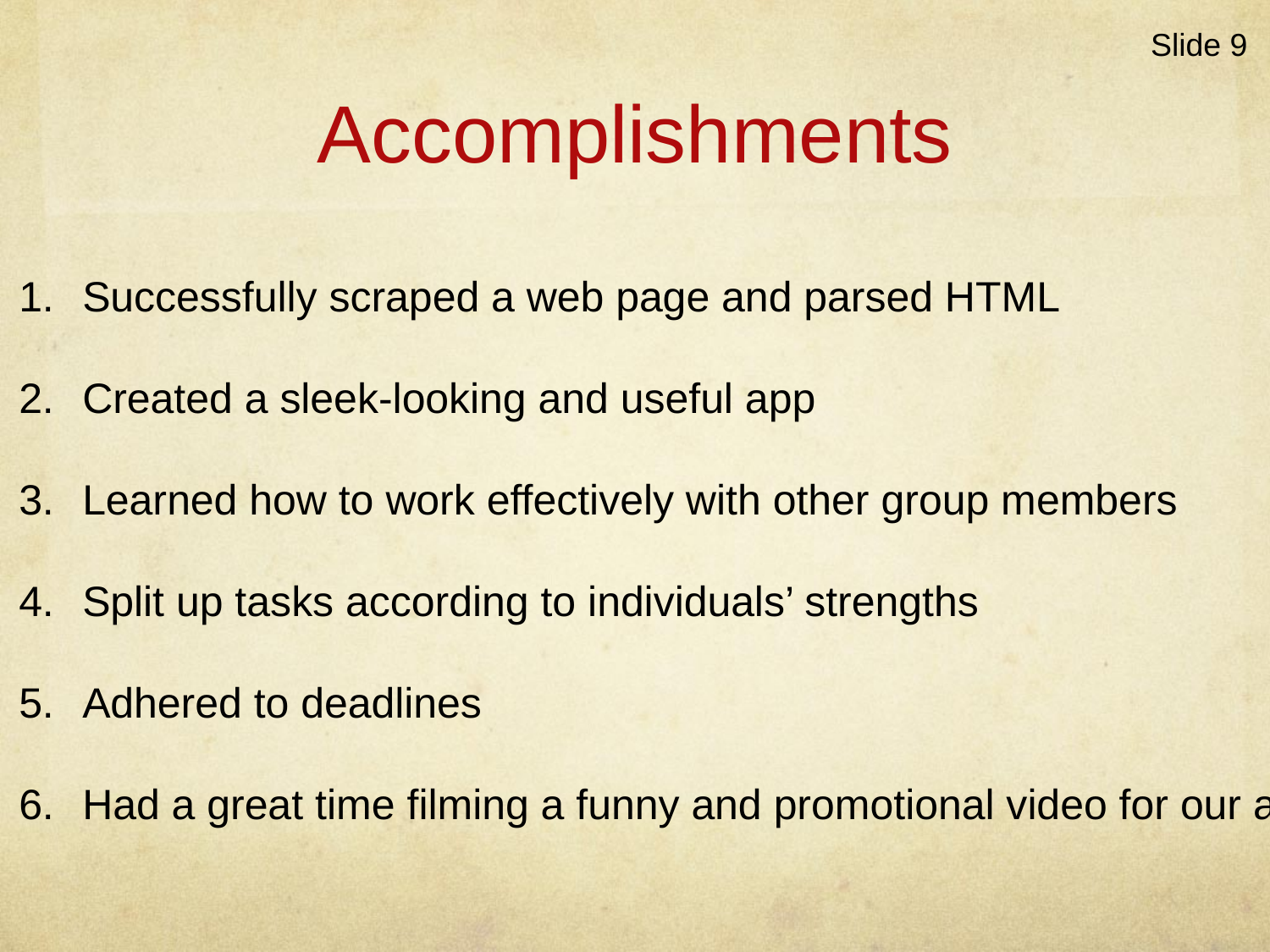

Slide 9
# Accomplishments
Successfully scraped a web page and parsed HTML

Created a sleek-looking and useful app

Learned how to work effectively with other group members

Split up tasks according to individuals’ strengths

Adhered to deadlines

Had a great time filming a funny and promotional video for our app